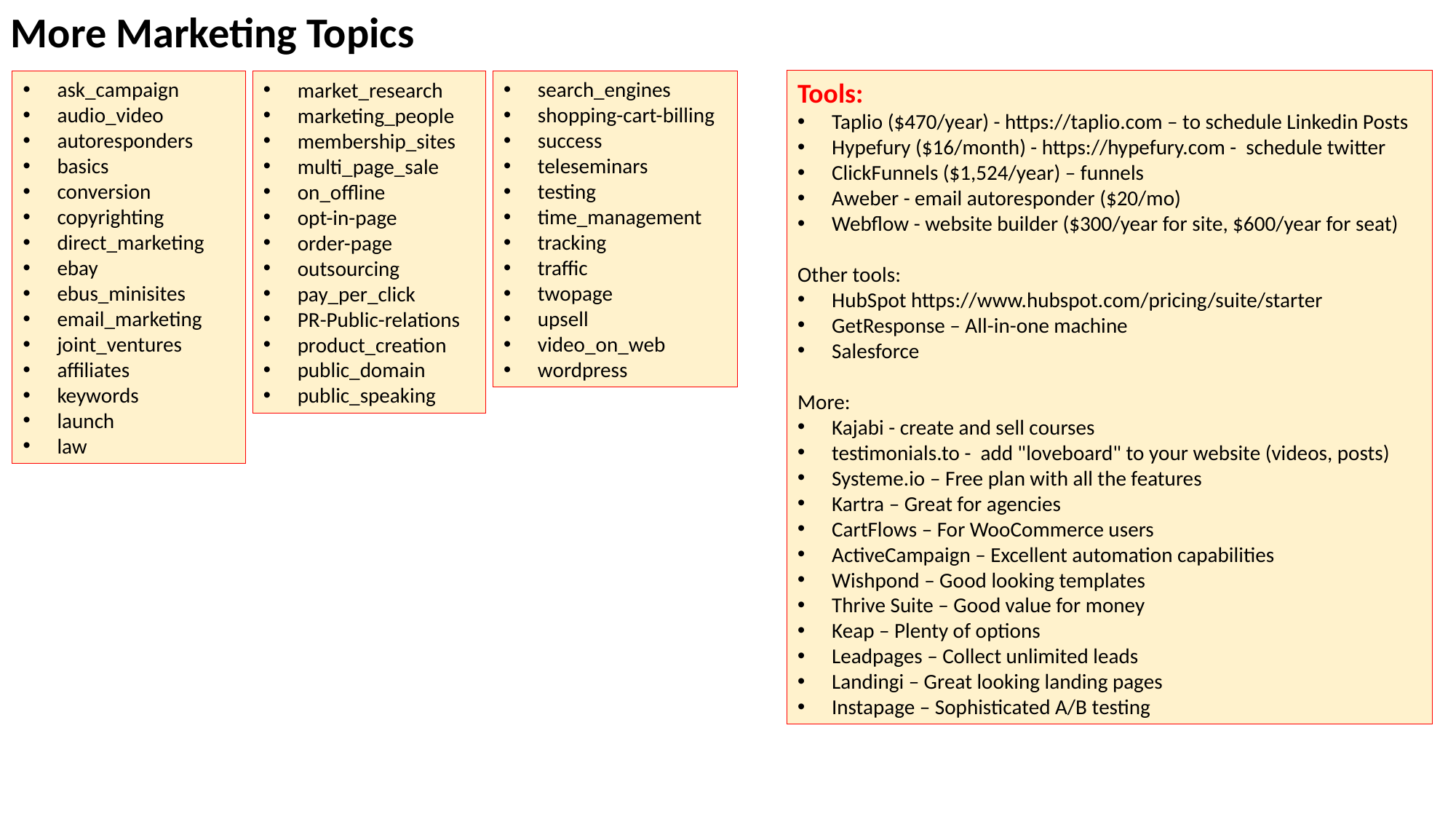

More Marketing Topics
Tools:
Taplio ($470/year) - https://taplio.com – to schedule Linkedin Posts
Hypefury ($16/month) - https://hypefury.com -  schedule twitter
ClickFunnels ($1,524/year) – funnels
Aweber - email autoresponder ($20/mo)
Webflow - website builder ($300/year for site, $600/year for seat)

Other tools:
HubSpot https://www.hubspot.com/pricing/suite/starter
GetResponse – All-in-one machine
Salesforce

More:
Kajabi - create and sell courses
testimonials.to -  add "loveboard" to your website (videos, posts)
Systeme.io – Free plan with all the features
Kartra – Great for agencies
CartFlows – For WooCommerce users
ActiveCampaign – Excellent automation capabilities
Wishpond – Good looking templates
Thrive Suite – Good value for money
Keap – Plenty of options
Leadpages – Collect unlimited leads
Landingi – Great looking landing pages
Instapage – Sophisticated A/B testing
ask_campaign
audio_video
autoresponders
basics
conversion
copyrighting
direct_marketing
ebay
ebus_minisites
email_marketing
joint_ventures
affiliates
keywords
launch
law
search_engines
shopping-cart-billing
success
teleseminars
testing
time_management
tracking
traffic
twopage
upsell
video_on_web
wordpress
market_research
marketing_people
membership_sites
multi_page_sale
on_offline
opt-in-page
order-page
outsourcing
pay_per_click
PR-Public-relations
product_creation
public_domain
public_speaking